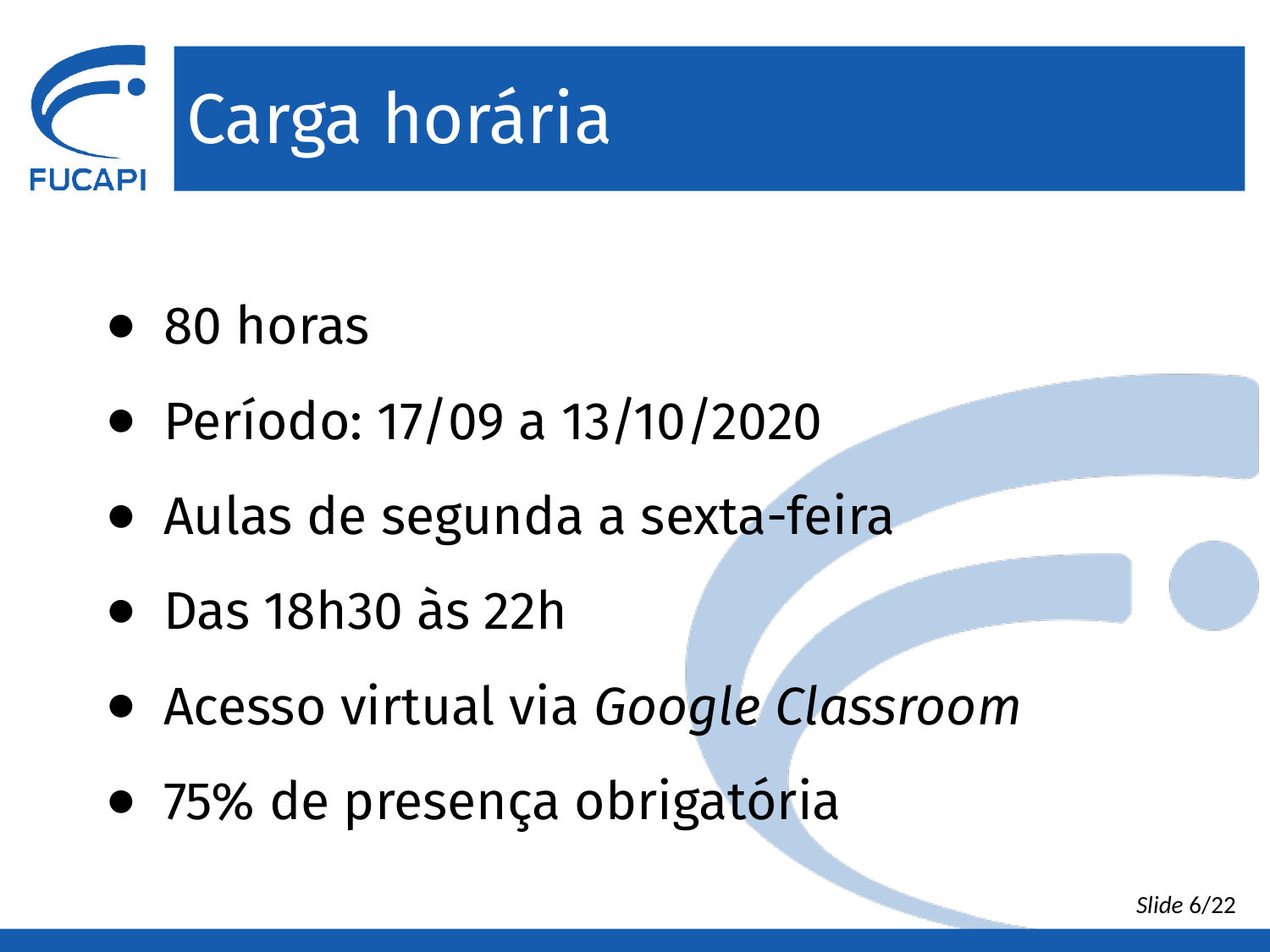

# Carga horária
80 horas
Período: 17/09 a 13/10/2020
Aulas de segunda a sexta-feira
Das 18h30 às 22h
Acesso virtual via Google Classroom
75% de presença obrigatória